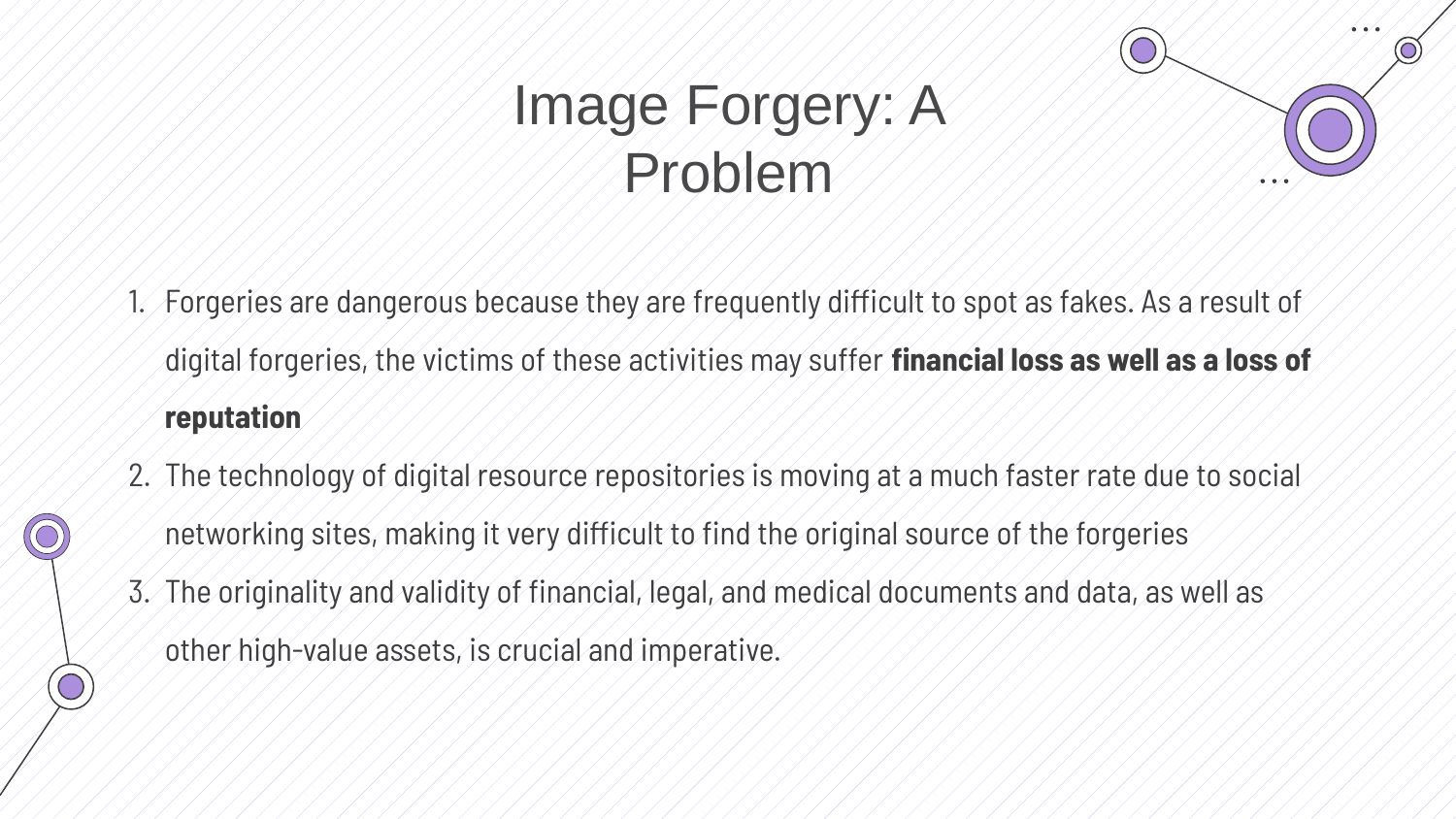

# Image Forgery: A Problem
Forgeries are dangerous because they are frequently difficult to spot as fakes. As a result of digital forgeries, the victims of these activities may suffer financial loss as well as a loss of reputation
The technology of digital resource repositories is moving at a much faster rate due to social networking sites, making it very difficult to find the original source of the forgeries
The originality and validity of financial, legal, and medical documents and data, as well as other high-value assets, is crucial and imperative.